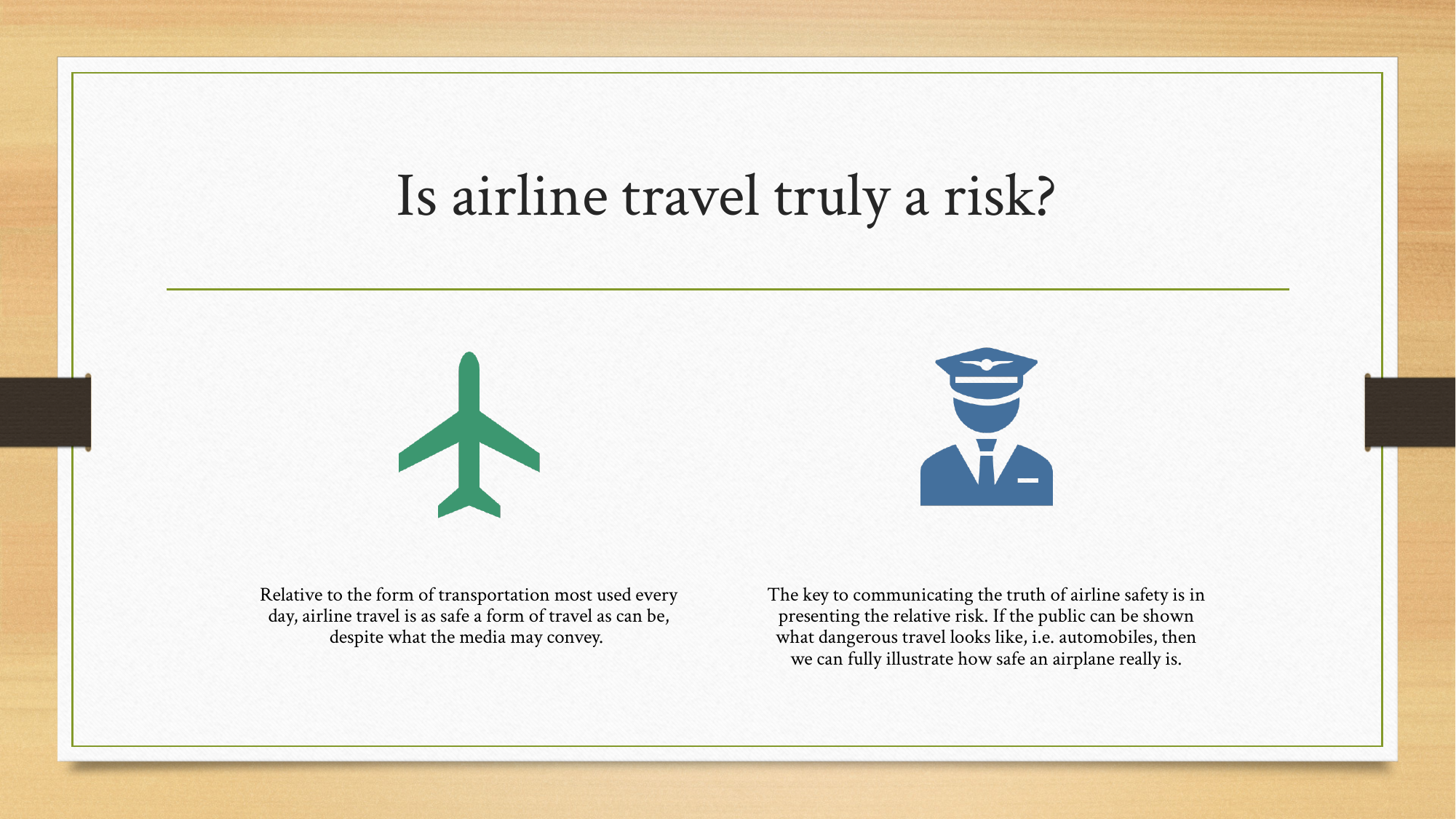

# Is airline travel truly a risk?
Relative to the form of transportation most used every day, airline travel is as safe a form of travel as can be, despite what the media may convey.
The key to communicating the truth of airline safety is in presenting the relative risk. If the public can be shown what dangerous travel looks like, i.e. automobiles, then we can fully illustrate how safe an airplane really is.